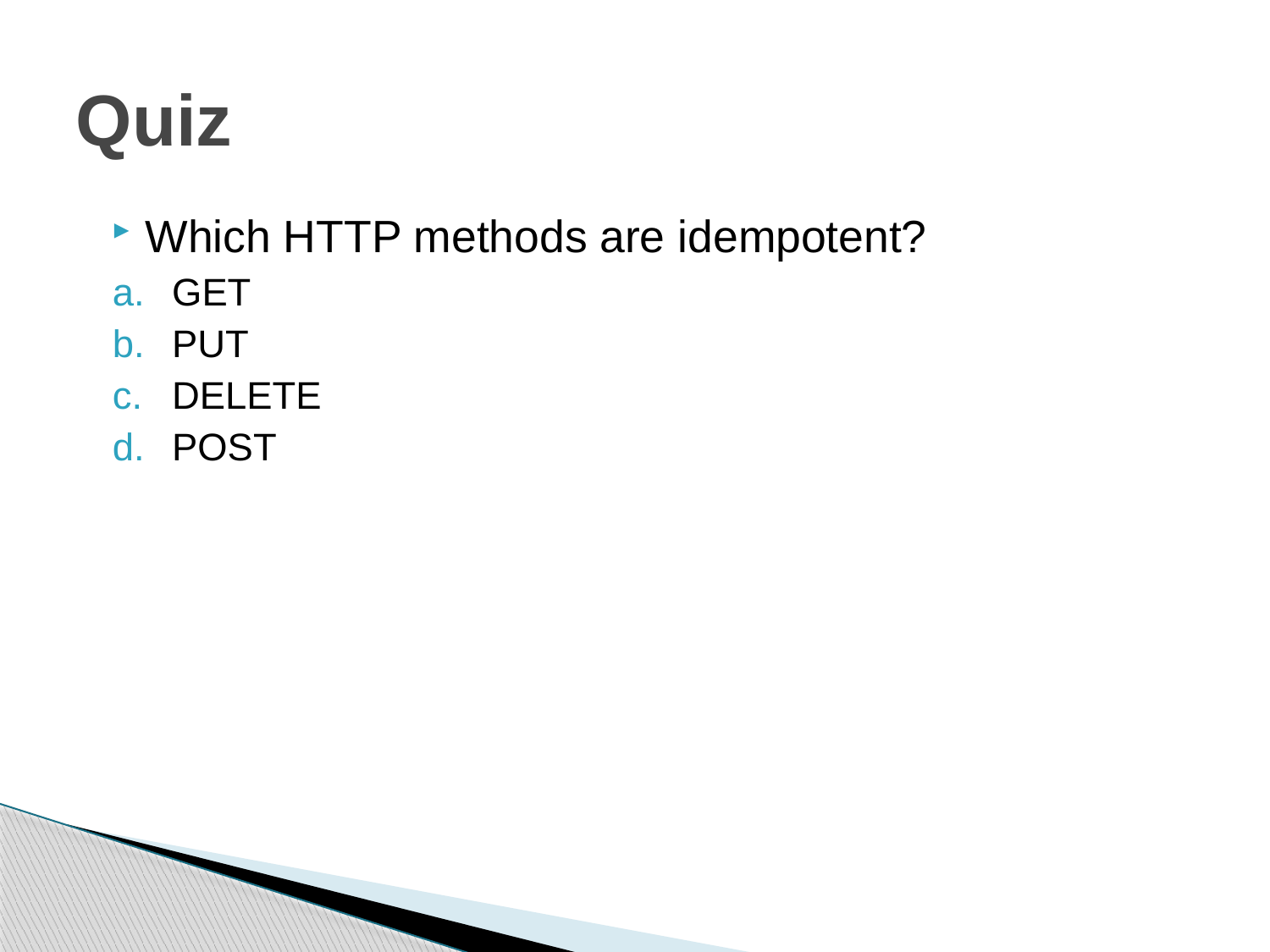

# Quiz
Which HTTP methods are idempotent?
GET
PUT
DELETE
POST